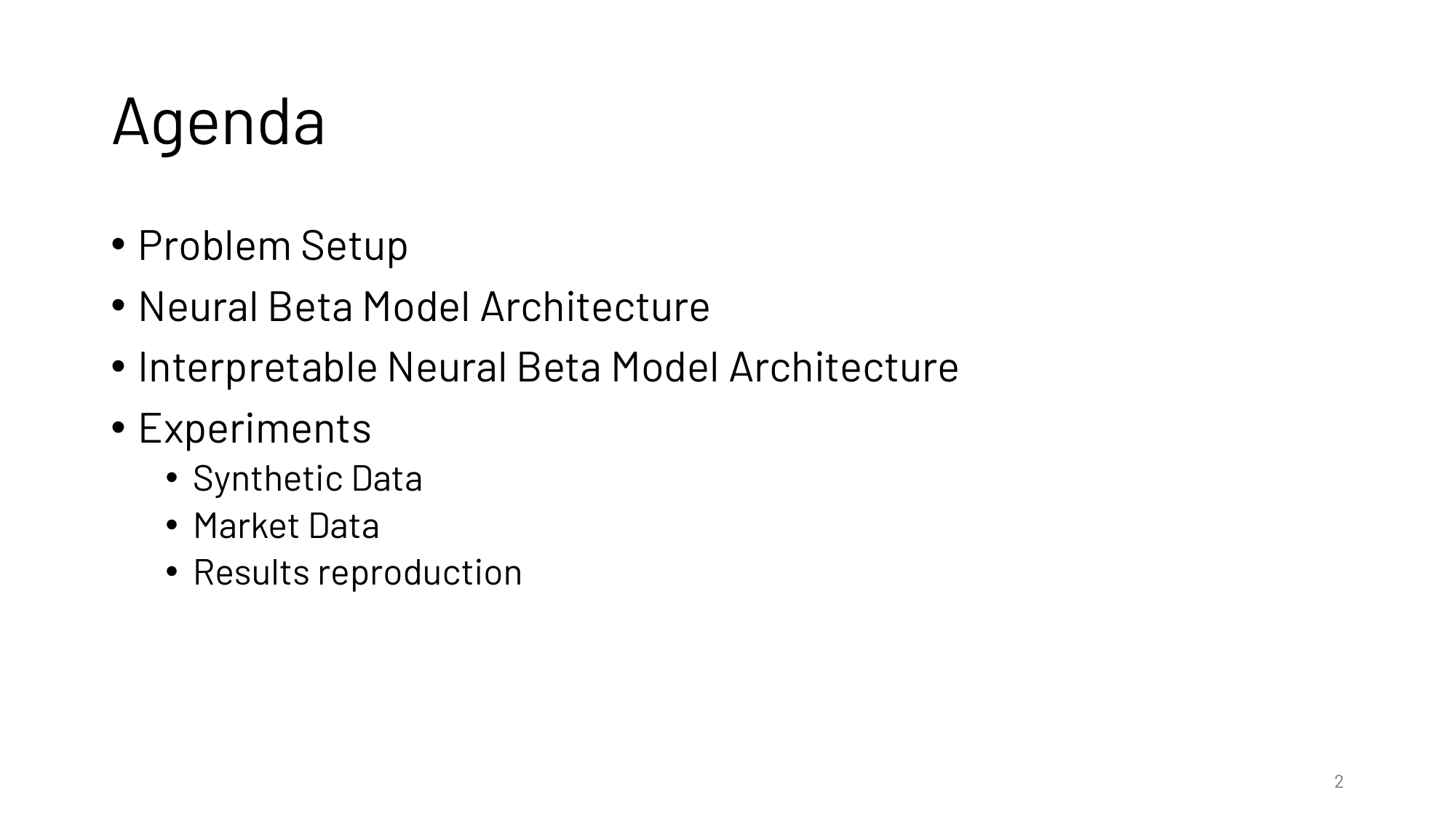

# Agenda
Problem Setup
Neural Beta Model Architecture
Interpretable Neural Beta Model Architecture
Experiments
Synthetic Data
Market Data
Results reproduction

2